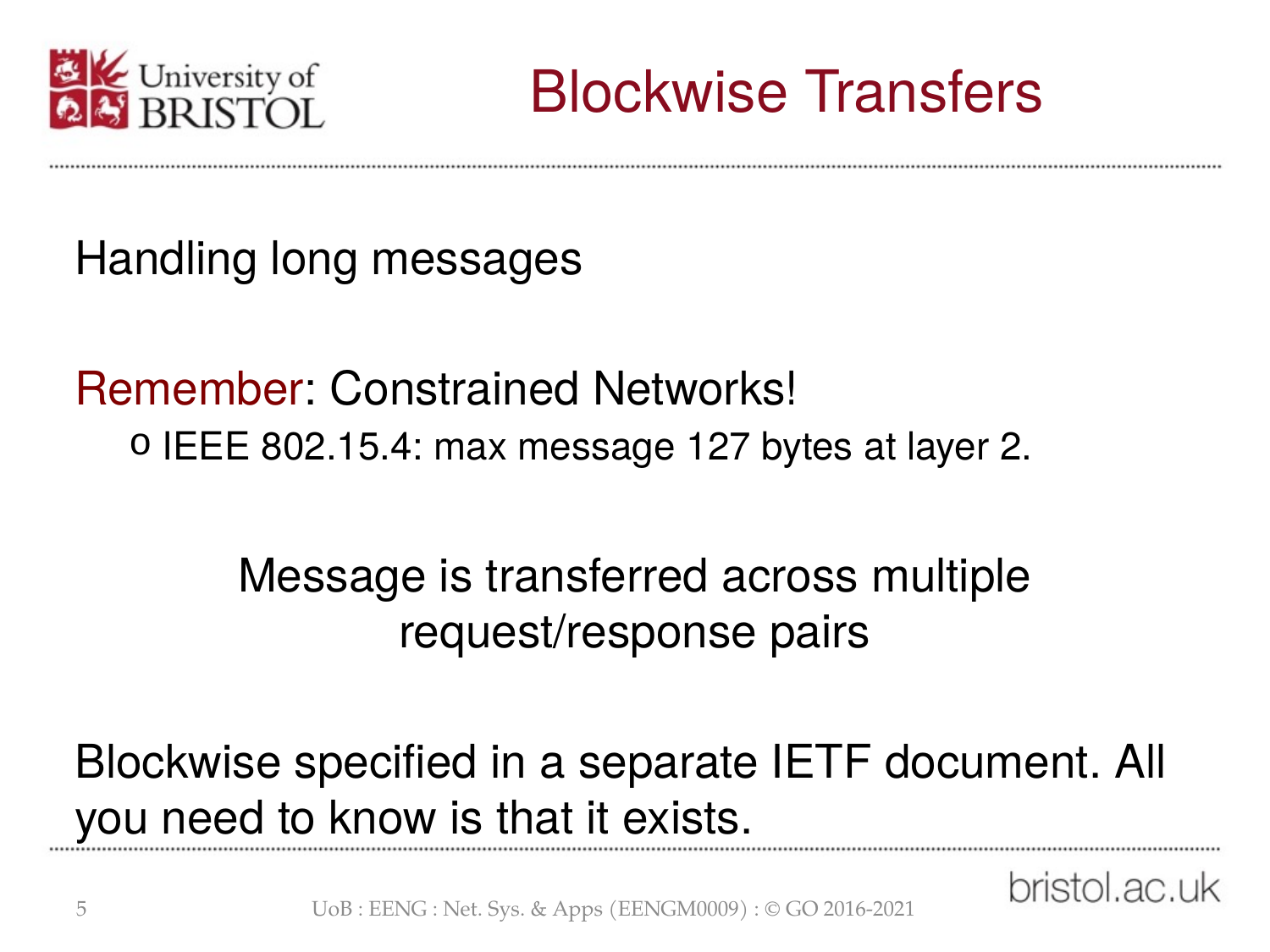

# Blockwise Transfers
Handling long messages

Remember: Constrained Networks!
IEEE 802.15.4: max message 127 bytes at layer 2.

Message is transferred across multiple
request/response pairs

Blockwise specified in a separate IETF document. All you need to know is that it exists.
5
UoB : EENG : Net. Sys. & Apps (EENGM0009) : © GO 2016-2021